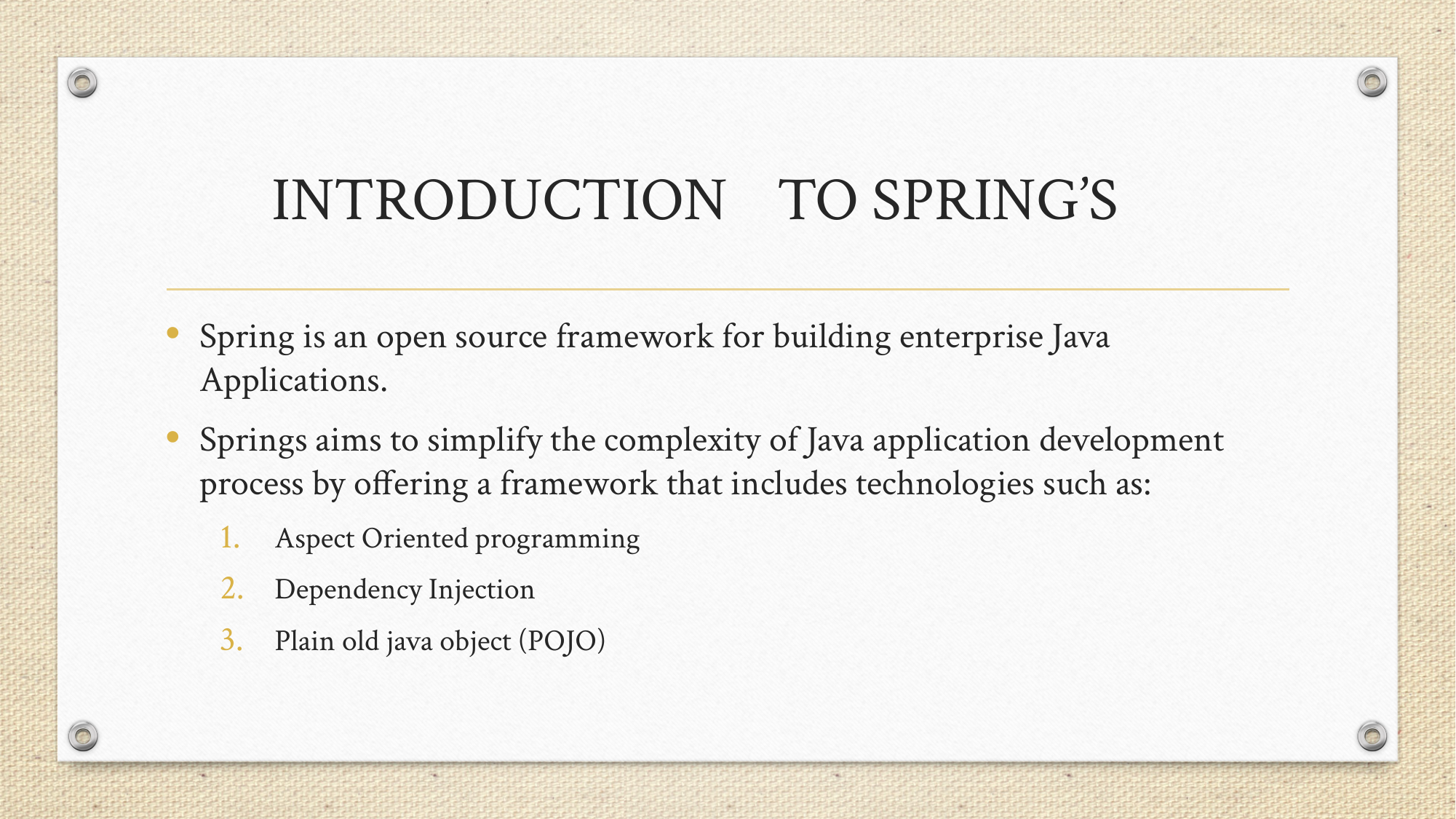

# INTRODUCTION	TO SPRING’S
Spring is an open source framework for building enterprise Java Applications.
Springs aims to simplify the complexity of Java application development process by offering a framework that includes technologies such as:
Aspect Oriented programming
Dependency Injection
Plain old java object (POJO)